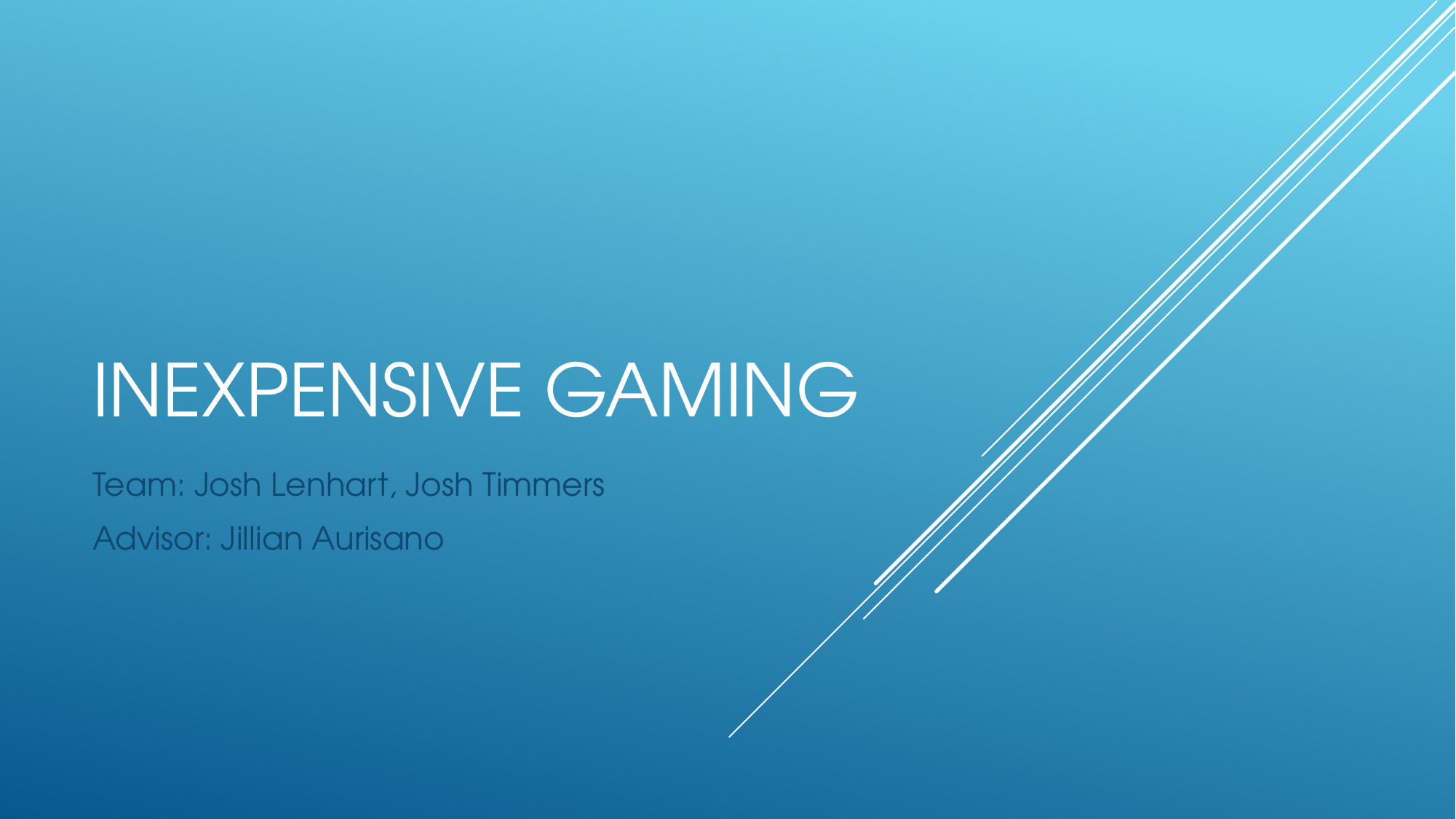

# Inexpensive gaming
Team: Josh Lenhart, Josh Timmers
Advisor: Jillian Aurisano